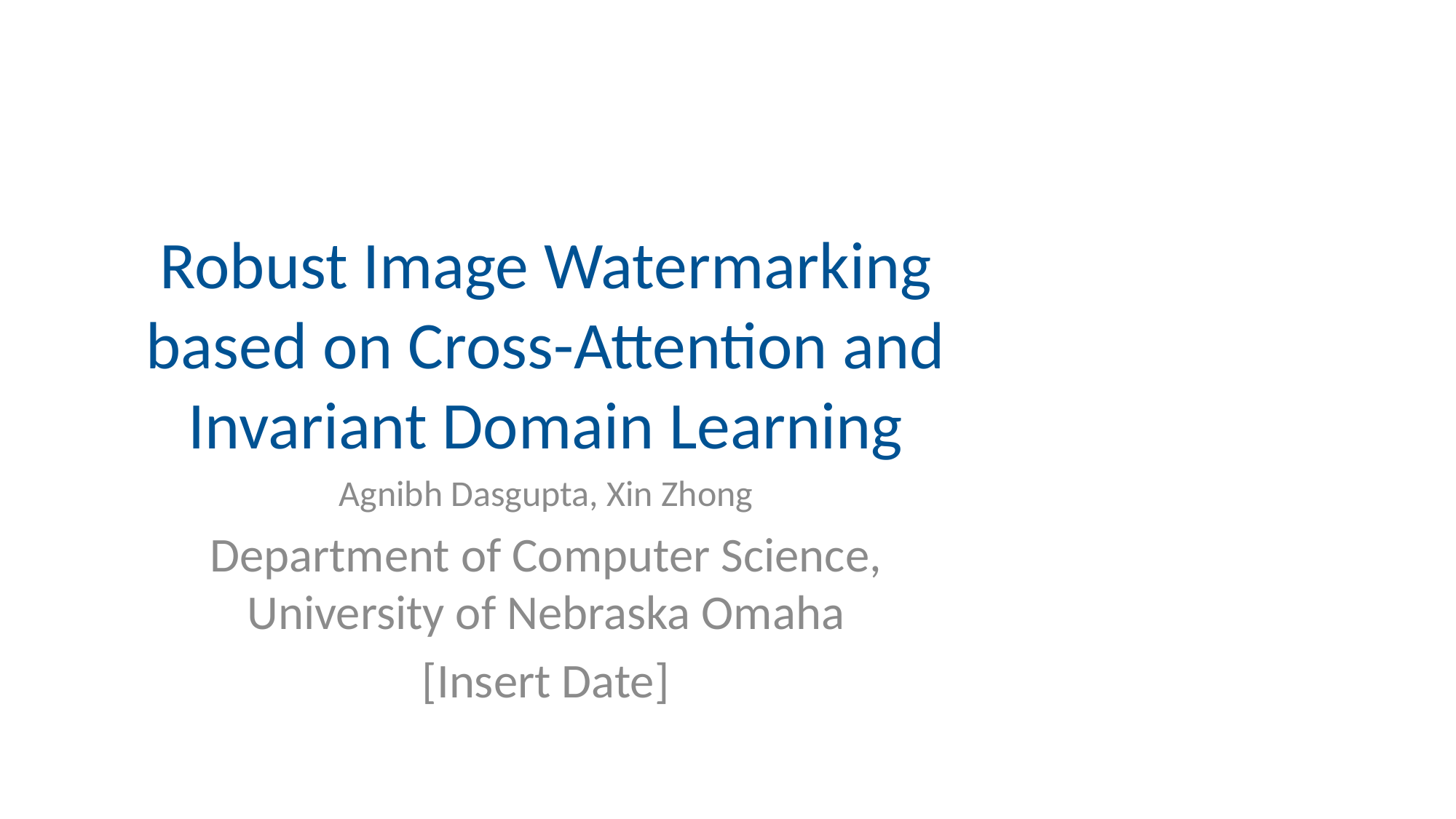

# Robust Image Watermarking based on Cross-Attention and Invariant Domain Learning
Agnibh Dasgupta, Xin Zhong
Department of Computer Science, University of Nebraska Omaha
[Insert Date]